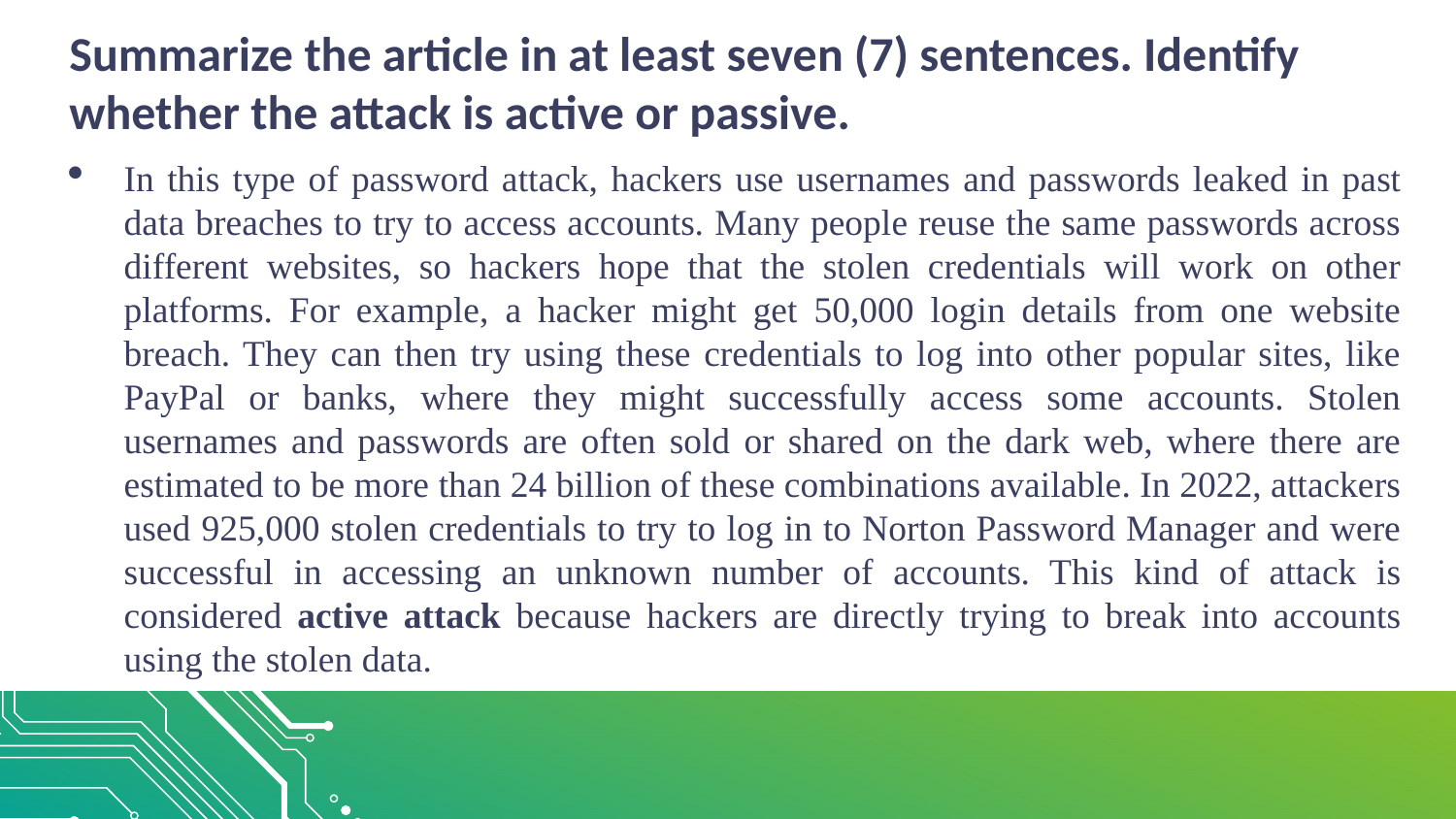

# Summarize the article in at least seven (7) sentences. Identify whether the attack is active or passive.
In this type of password attack, hackers use usernames and passwords leaked in past data breaches to try to access accounts. Many people reuse the same passwords across different websites, so hackers hope that the stolen credentials will work on other platforms. For example, a hacker might get 50,000 login details from one website breach. They can then try using these credentials to log into other popular sites, like PayPal or banks, where they might successfully access some accounts. Stolen usernames and passwords are often sold or shared on the dark web, where there are estimated to be more than 24 billion of these combinations available. In 2022, attackers used 925,000 stolen credentials to try to log in to Norton Password Manager and were successful in accessing an unknown number of accounts. This kind of attack is considered active attack because hackers are directly trying to break into accounts using the stolen data.